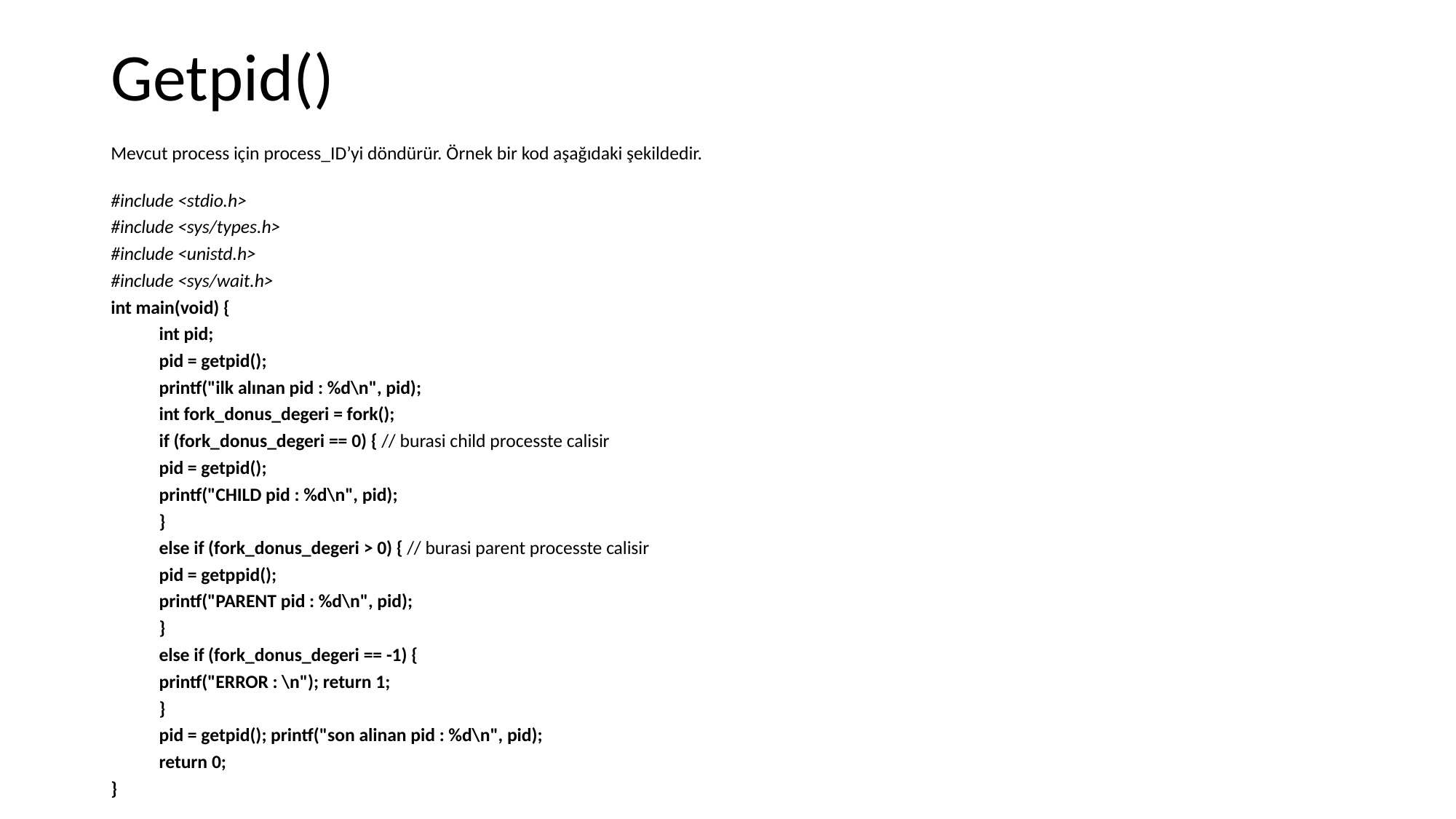

# Getpid()

Mevcut process için process_ID’yi döndürür. Örnek bir kod aşağıdaki şekildedir.

#include <stdio.h>
#include <sys/types.h>
#include <unistd.h>
#include <sys/wait.h>
int main(void) {
	int pid;
	pid = getpid();
	printf("ilk alınan pid : %d\n", pid);
	int fork_donus_degeri = fork();
	if (fork_donus_degeri == 0) { // burasi child processte calisir
		pid = getpid();
		printf("CHILD pid : %d\n", pid);
	}
	else if (fork_donus_degeri > 0) { // burasi parent processte calisir
		pid = getppid();
		printf("PARENT pid : %d\n", pid);
	}
	else if (fork_donus_degeri == -1) {
		printf("ERROR : \n"); return 1;
	}
	pid = getpid(); printf("son alinan pid : %d\n", pid);
	return 0;
}